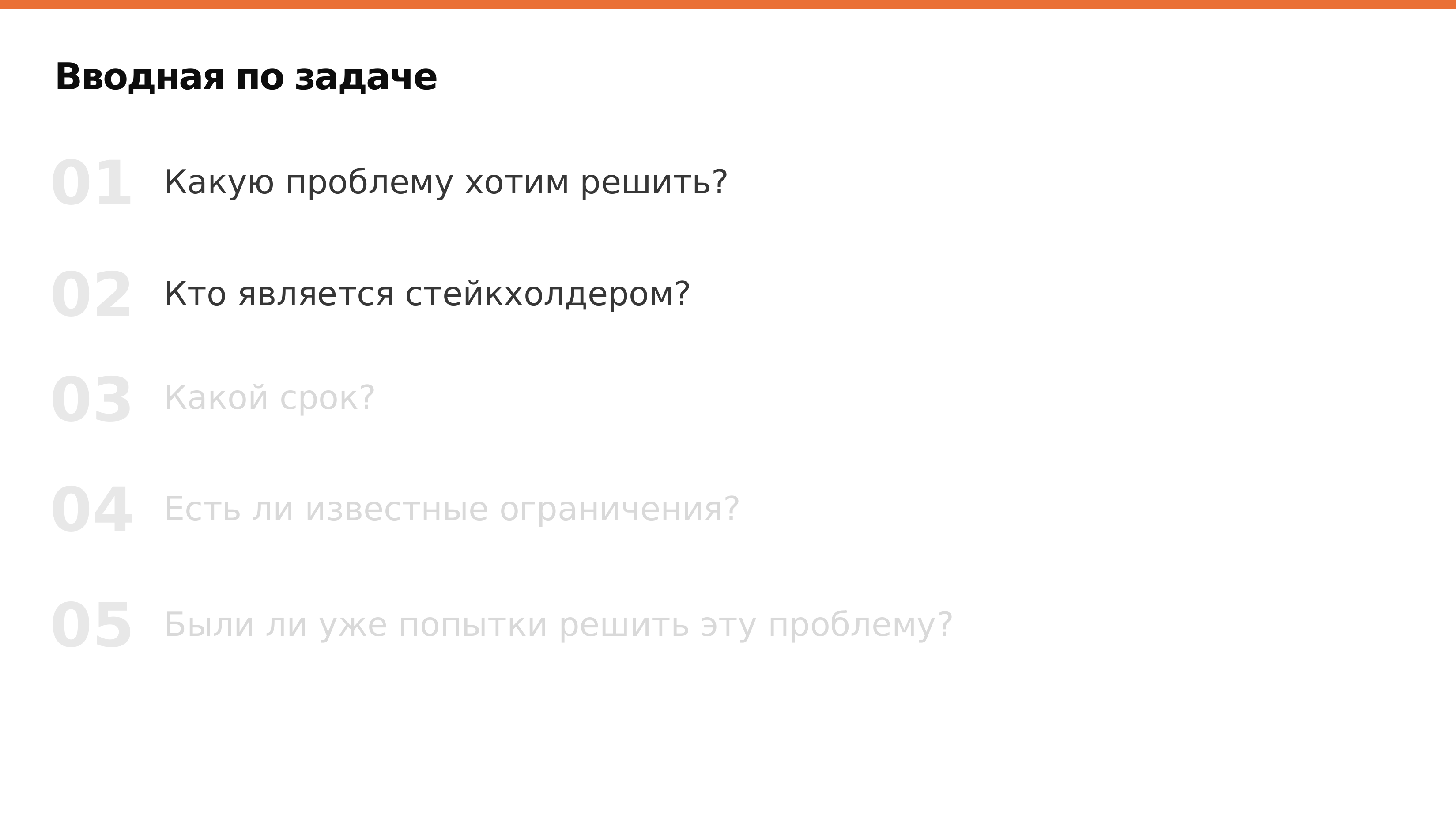

Вводная по задаче
01
Какую проблему хотим решить?
02
Кто является стейкхолдером?
03
Какой срок?
04
Есть ли известные ограничения?
05
Были ли уже попытки решить эту проблему?